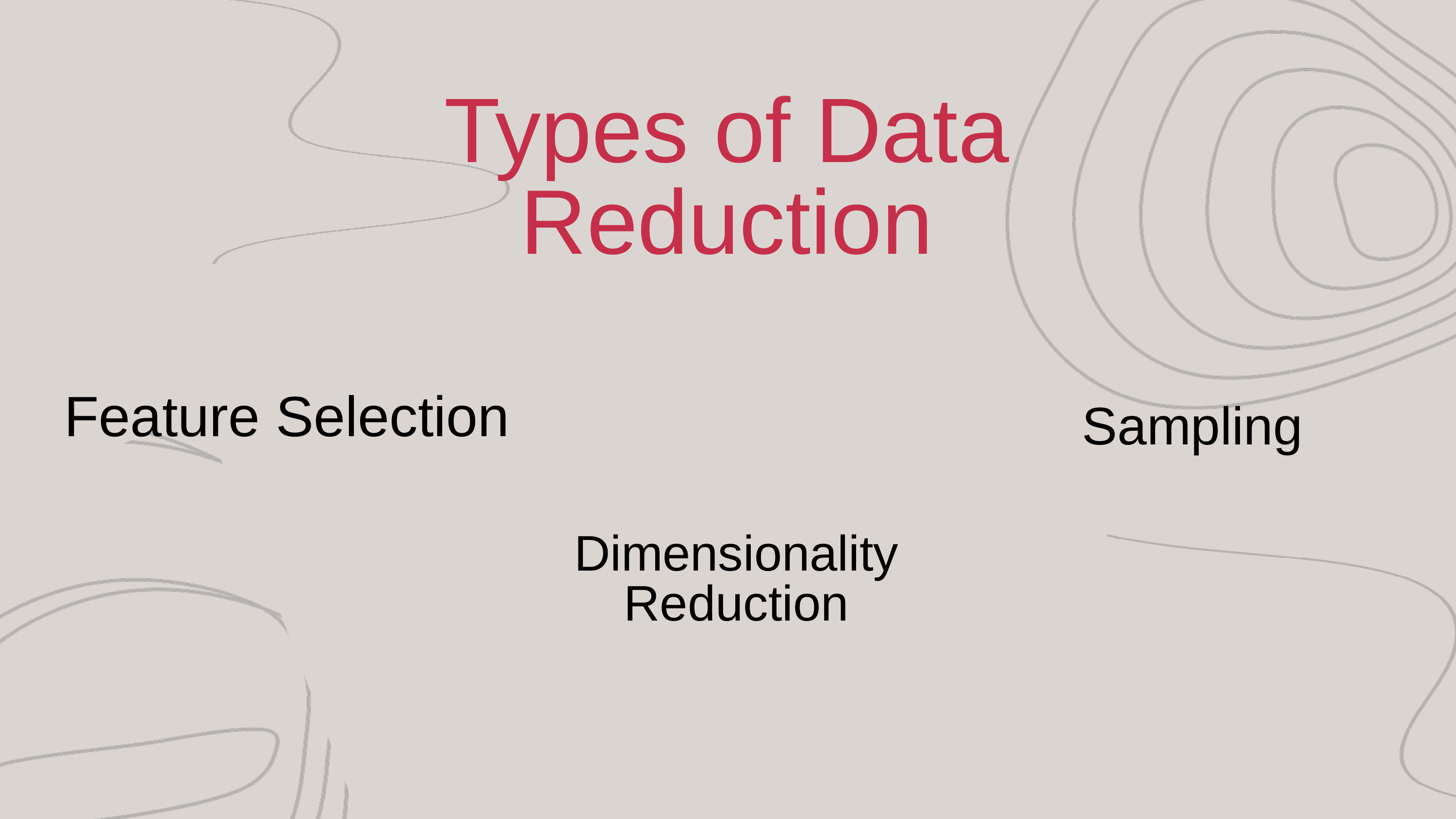

Types of Data Reduction
Feature Selection
Sampling

Dimensionality Reduction